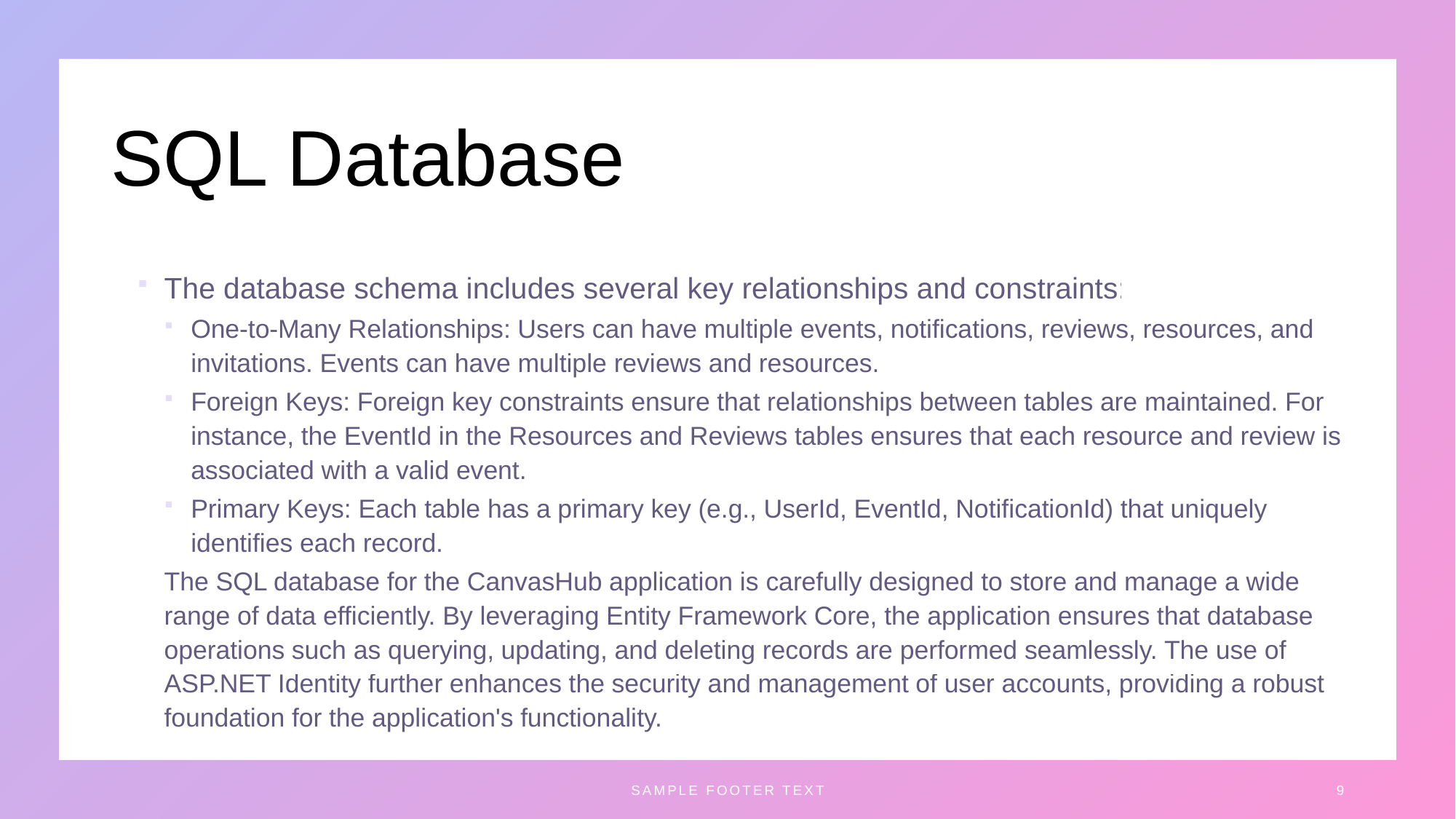

# SQL Database
The database schema includes several key relationships and constraints:
One-to-Many Relationships: Users can have multiple events, notifications, reviews, resources, and invitations. Events can have multiple reviews and resources.
Foreign Keys: Foreign key constraints ensure that relationships between tables are maintained. For instance, the EventId in the Resources and Reviews tables ensures that each resource and review is associated with a valid event.
Primary Keys: Each table has a primary key (e.g., UserId, EventId, NotificationId) that uniquely identifies each record.
The SQL database for the CanvasHub application is carefully designed to store and manage a wide range of data efficiently. By leveraging Entity Framework Core, the application ensures that database operations such as querying, updating, and deleting records are performed seamlessly. The use of ASP.NET Identity further enhances the security and management of user accounts, providing a robust foundation for the application's functionality.
SAMPLE FOOTER TEXT
9